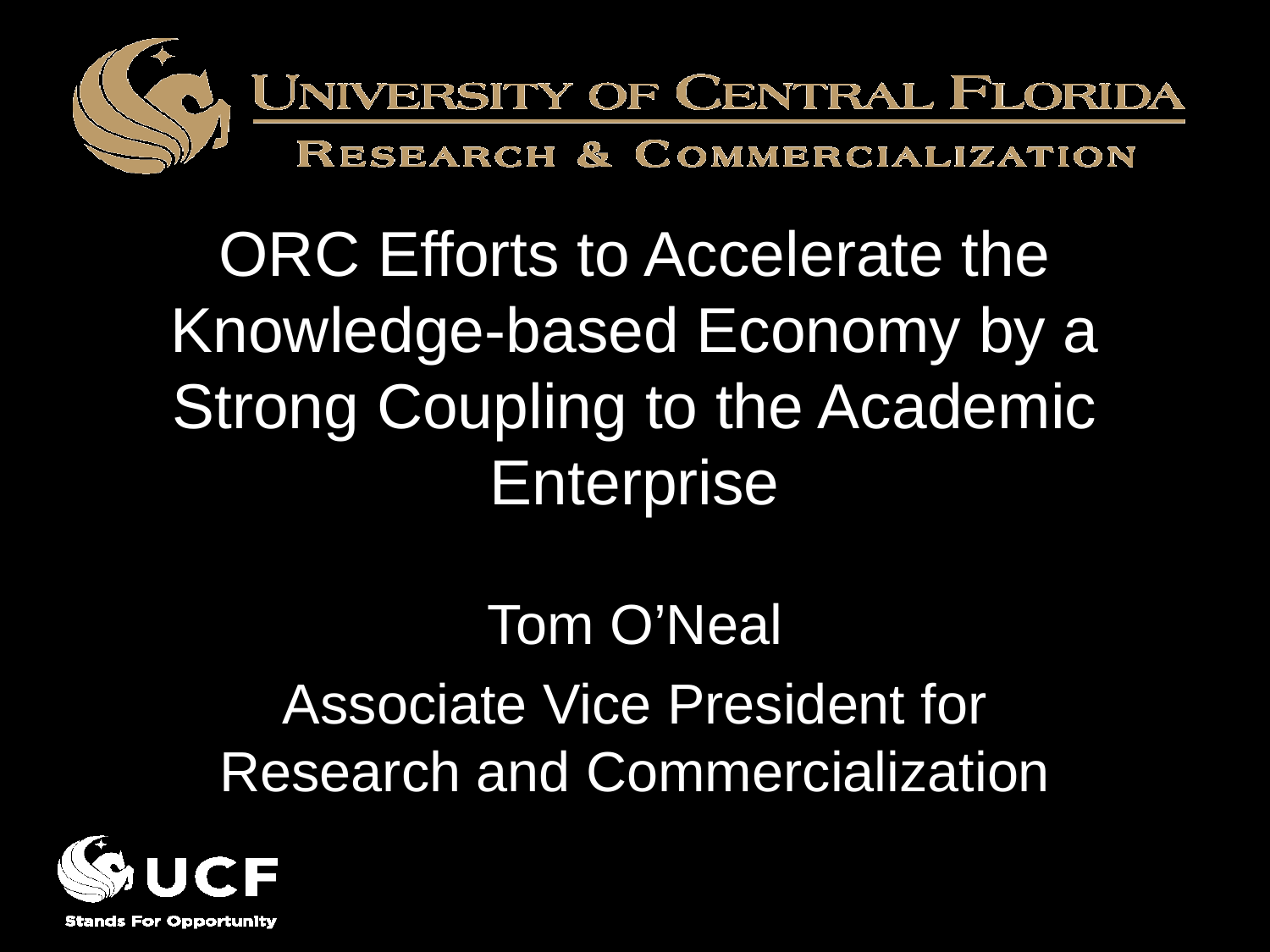

# ORC Efforts to Accelerate the Knowledge-based Economy by a Strong Coupling to the Academic Enterprise
Tom O’Neal
Associate Vice President for Research and Commercialization